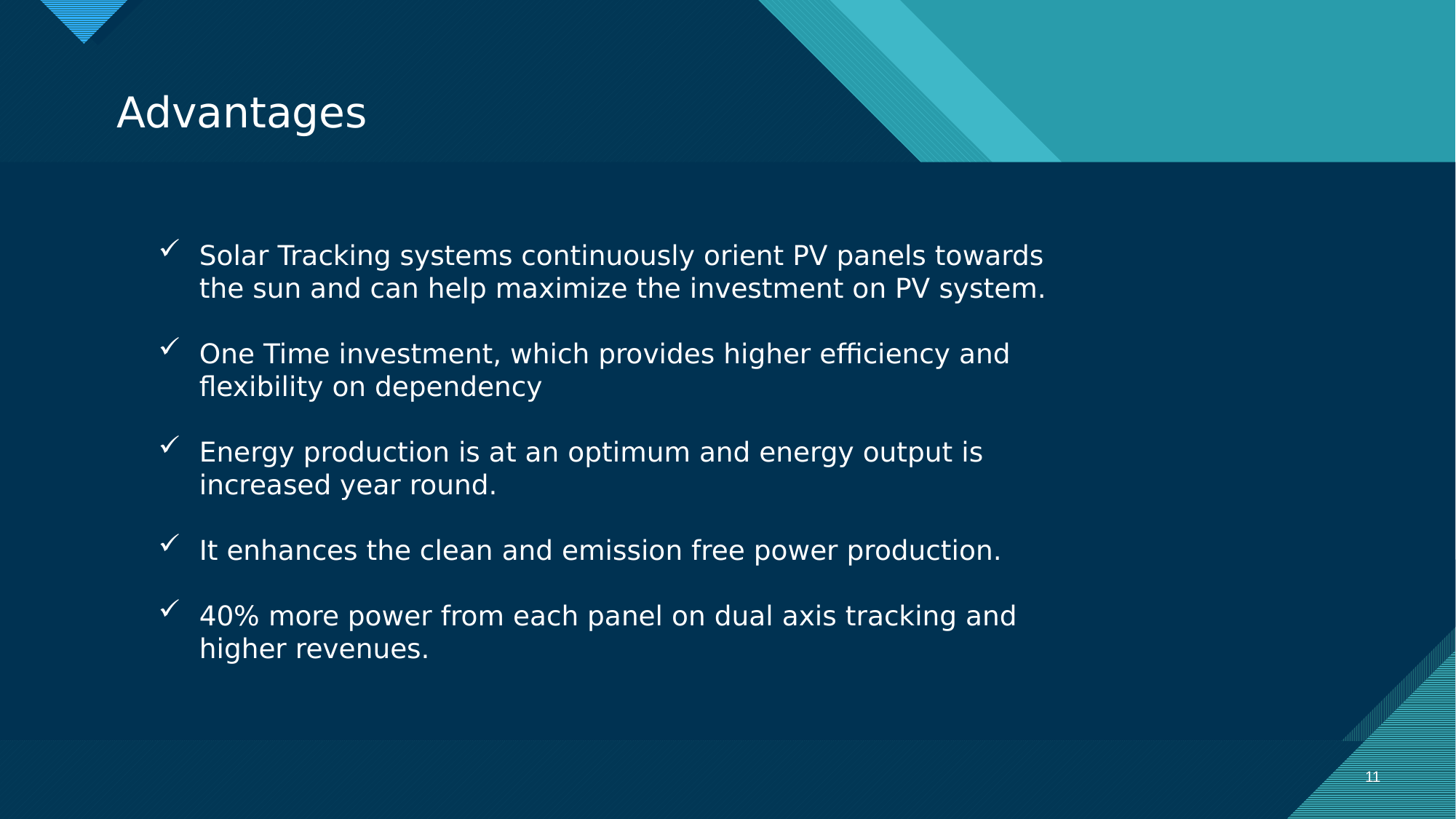

Advantages
Solar Tracking systems continuously orient PV panels towards the sun and can help maximize the investment on PV system.

One Time investment, which provides higher efficiency and flexibility on dependency

Energy production is at an optimum and energy output is increased year round.

It enhances the clean and emission free power production.

40% more power from each panel on dual axis tracking and higher revenues.
11